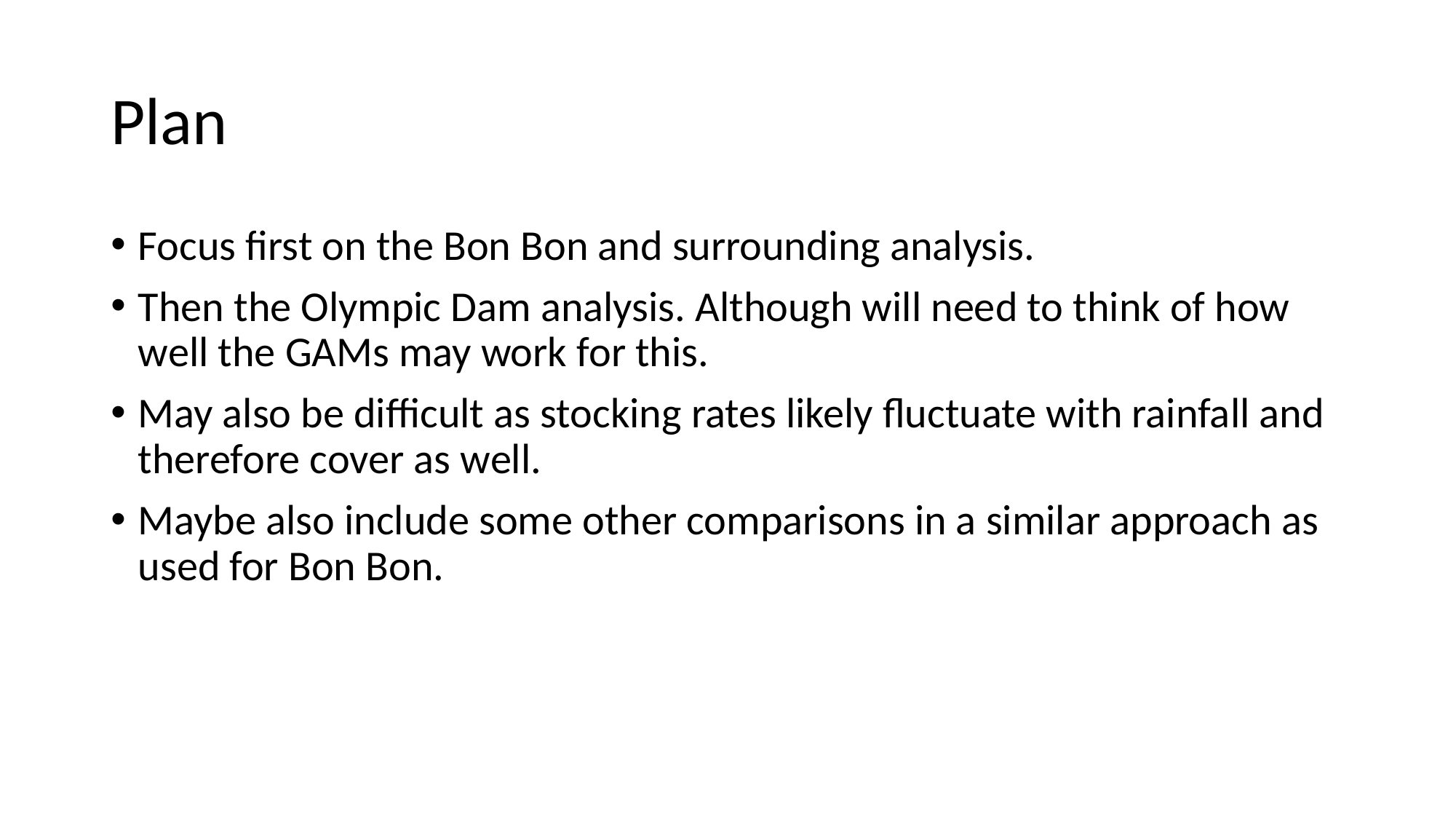

# Plan
Focus first on the Bon Bon and surrounding analysis.
Then the Olympic Dam analysis. Although will need to think of how well the GAMs may work for this.
May also be difficult as stocking rates likely fluctuate with rainfall and therefore cover as well.
Maybe also include some other comparisons in a similar approach as used for Bon Bon.